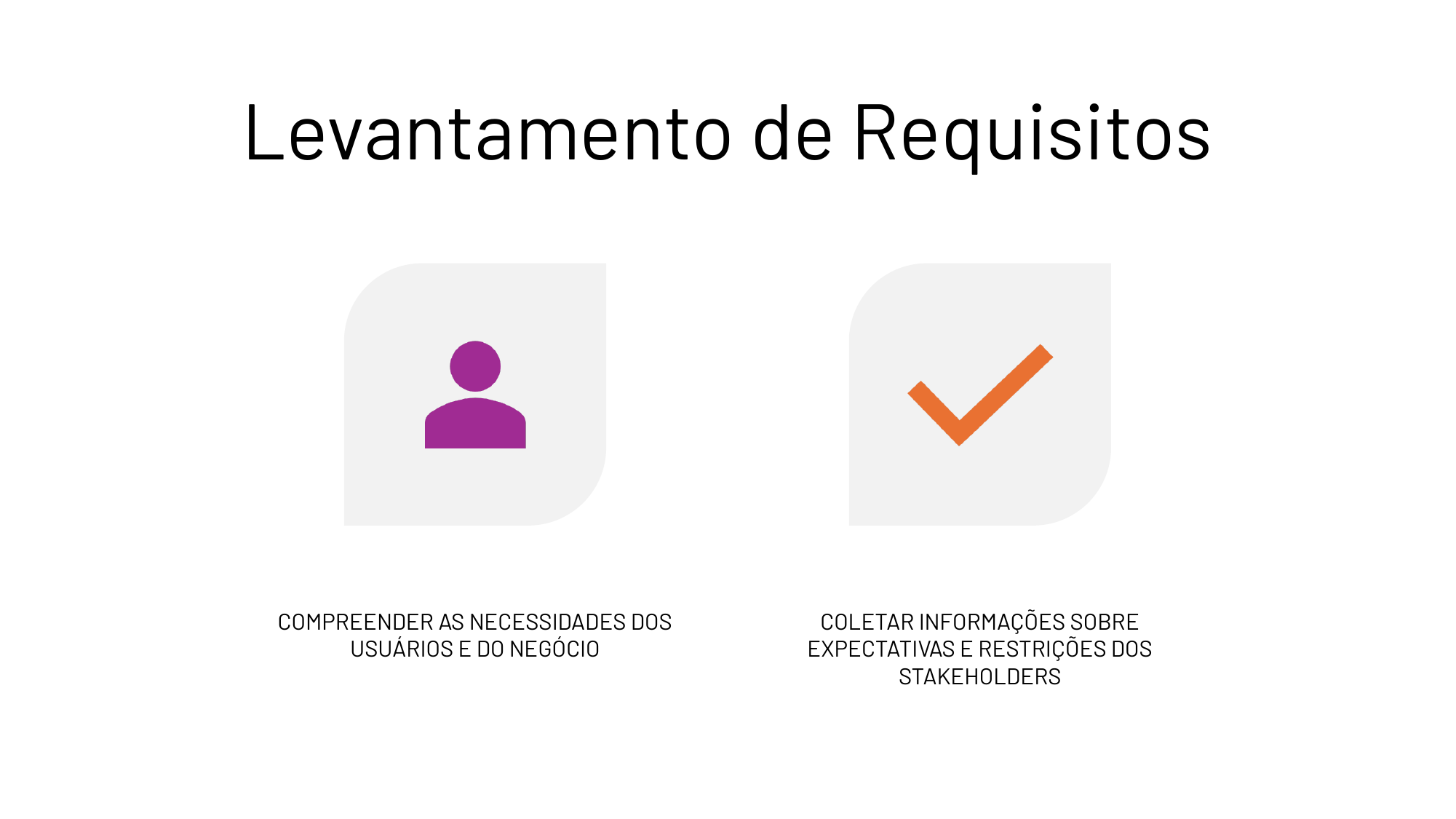

# Levantamento de Requisitos
Compreender as necessidades dos usuários e do negócio
Coletar informações sobre expectativas e restrições dos stakeholders